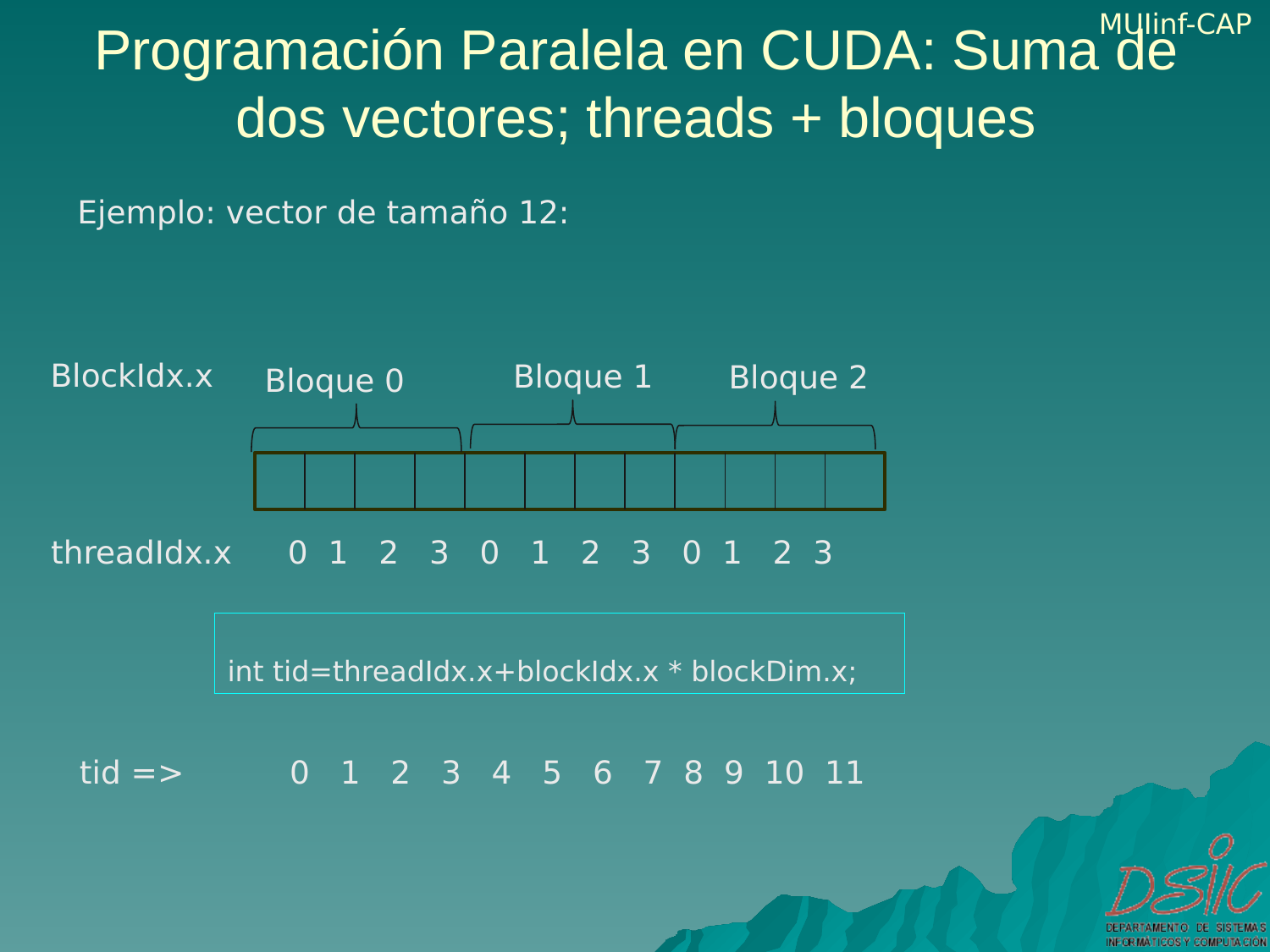

# Programación Paralela en CUDA: Suma de dos vectores; threads + bloques
Ejemplo: vector de tamaño 12:

BlockIdx.x
Bloque 1
Bloque 2
Bloque 0

threadIdx.x
0  1   2   3   0   1   2   3   0  1   2  3

int tid=threadIdx.x+blockIdx.x * blockDim.x;
tid =>
0   1   2   3   4   5   6   7  8  9  10  11